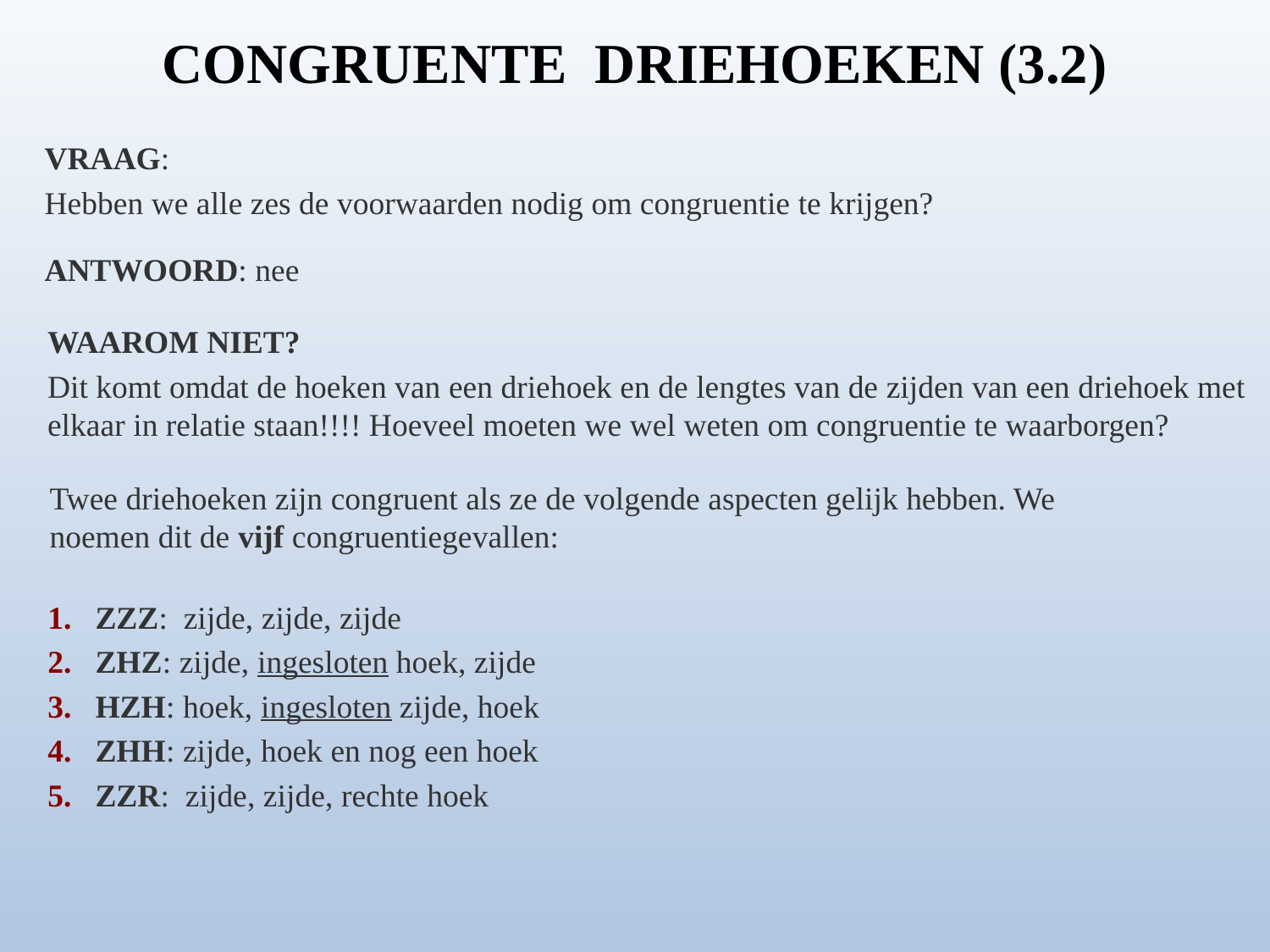

CONGRUENTE  DRIEHOEKEN (3.2)
VRAAG:
Hebben we alle zes de voorwaarden nodig om congruentie te krijgen?

ANTWOORD: nee

WAAROM NIET?
Dit komt omdat de hoeken van een driehoek en de lengtes van de zijden van een driehoek met elkaar in relatie staan!!!! Hoeveel moeten we wel weten om congruentie te waarborgen?
Twee driehoeken zijn congruent als ze de volgende aspecten gelijk hebben. We noemen dit de vijf congruentiegevallen:
ZZZ:  zijde, zijde, zijde
ZHZ: zijde, ingesloten hoek, zijde
HZH: hoek, ingesloten zijde, hoek
ZHH: zijde, hoek en nog een hoek
ZZR:  zijde, zijde, rechte hoek